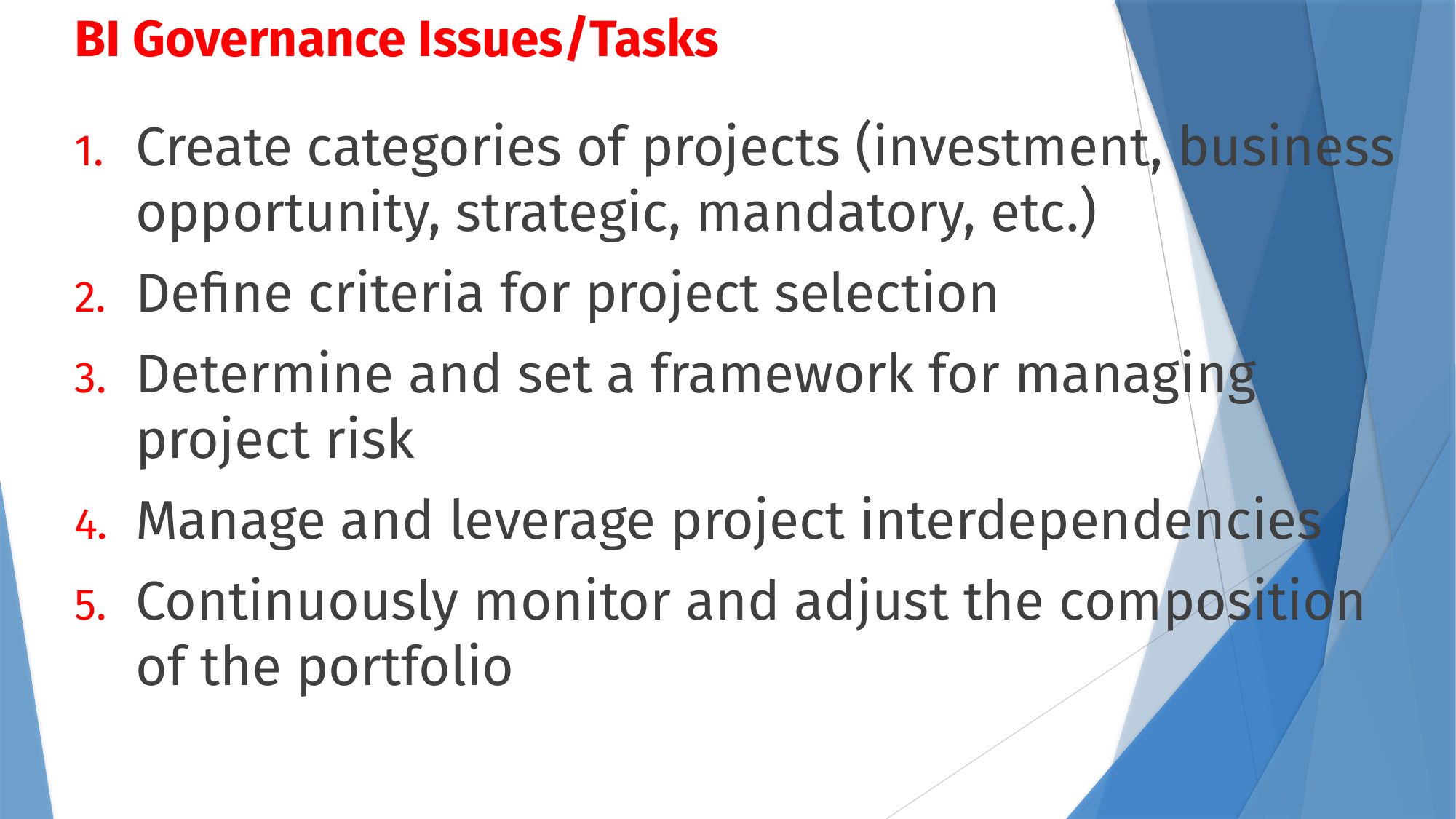

# BI Governance Issues/Tasks
Create categories of projects (investment, business opportunity, strategic, mandatory, etc.)
Define criteria for project selection
Determine and set a framework for managing project risk
Manage and leverage project interdependencies
Continuously monitor and adjust the composition of the portfolio